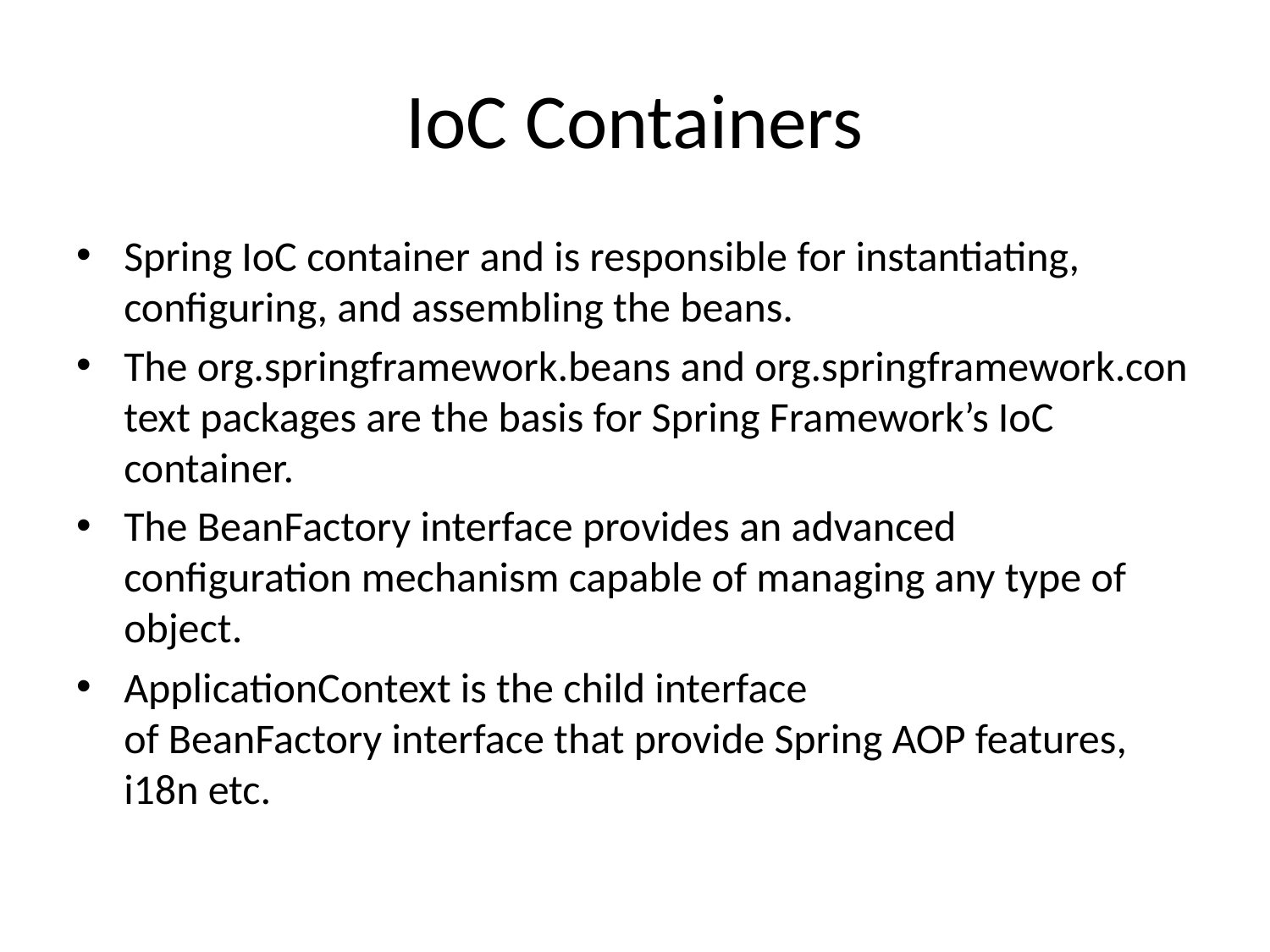

# IoC Containers
Spring IoC container and is responsible for instantiating, configuring, and assembling the beans.
The org.springframework.beans and org.springframework.context packages are the basis for Spring Framework’s IoC container.
The BeanFactory interface provides an advanced configuration mechanism capable of managing any type of object.
ApplicationContext is the child interface of BeanFactory interface that provide Spring AOP features, i18n etc.